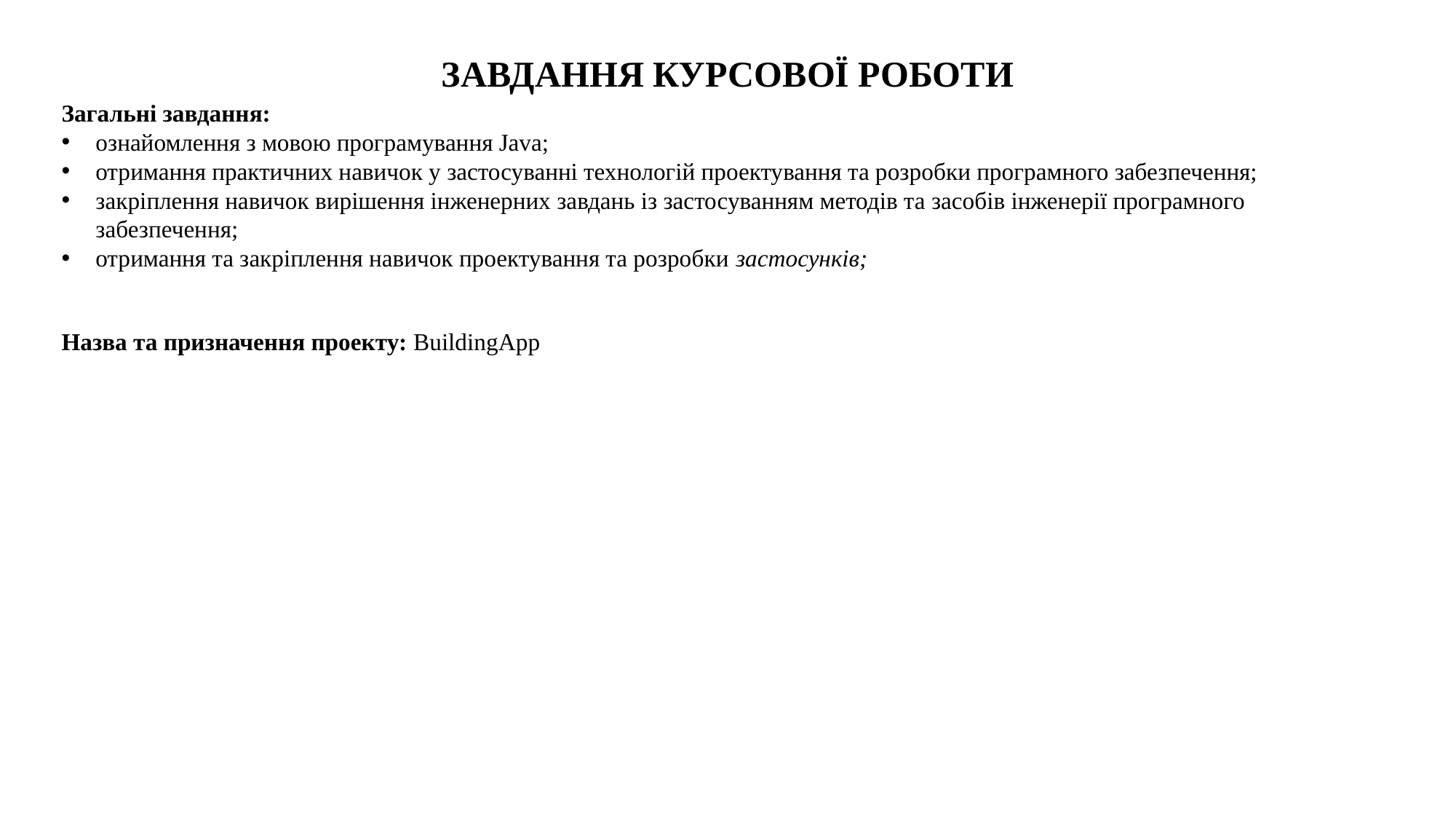

# ЗАВДАННЯ КУРСОВОЇ РОБОТИ
Загальні завдання:
ознайомлення з мовою програмування Java;
отримання практичних навичок у застосуванні технологій проектування та розробки програмного забезпечення;
закріплення навичок вирішення інженерних завдань із застосуванням методів та засобів інженерії програмного забезпечення;
отримання та закріплення навичок проектування та розробки застосунків;

Назва та призначення проекту: BuildingApp